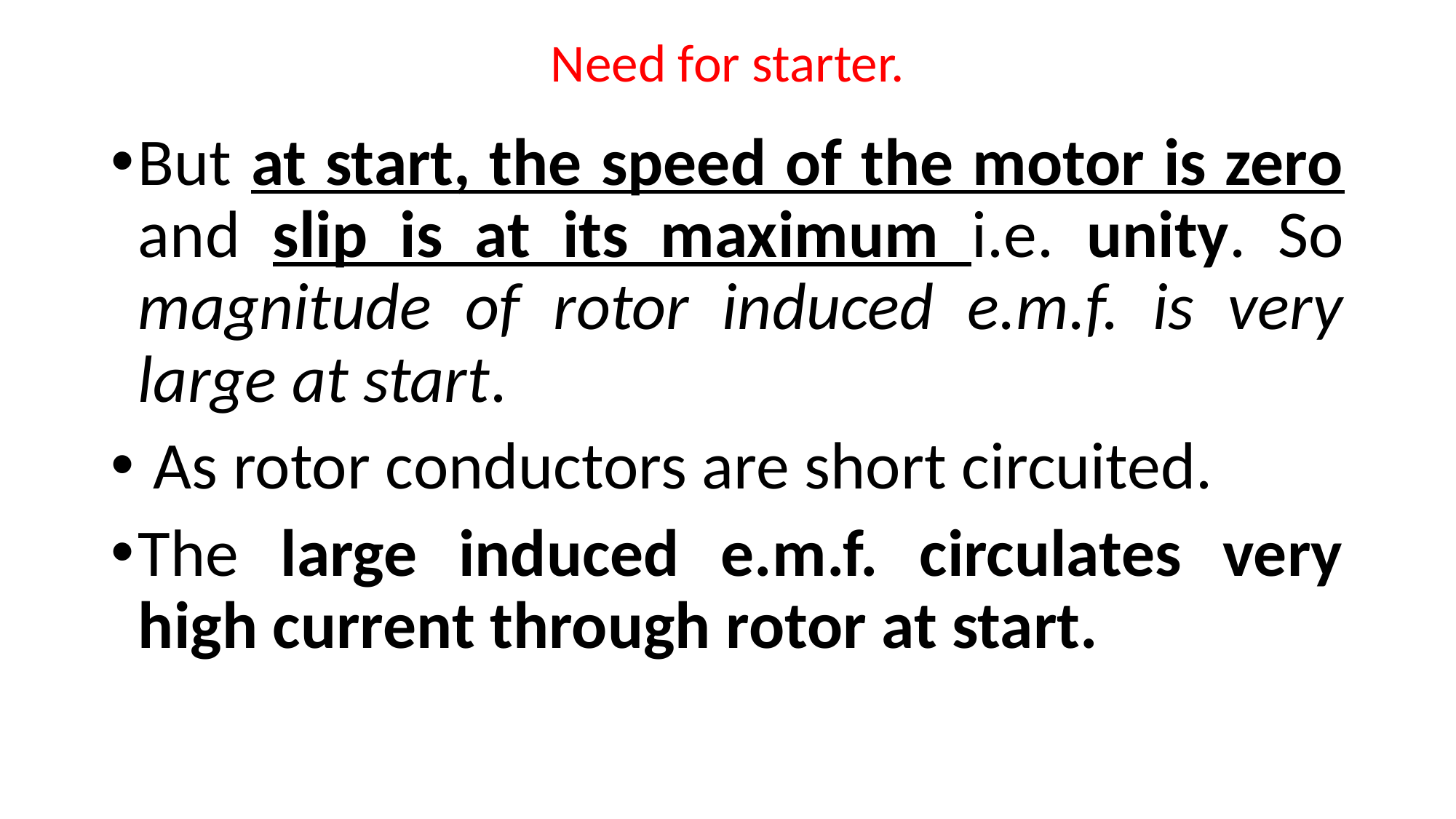

# Need for starter.
But at start, the speed of the motor is zero and slip is at its maximum i.e. unity. So magnitude of rotor induced e.m.f. is very large at start.
 As rotor conductors are short circuited.
The large induced e.m.f. circulates very high current through rotor at start.